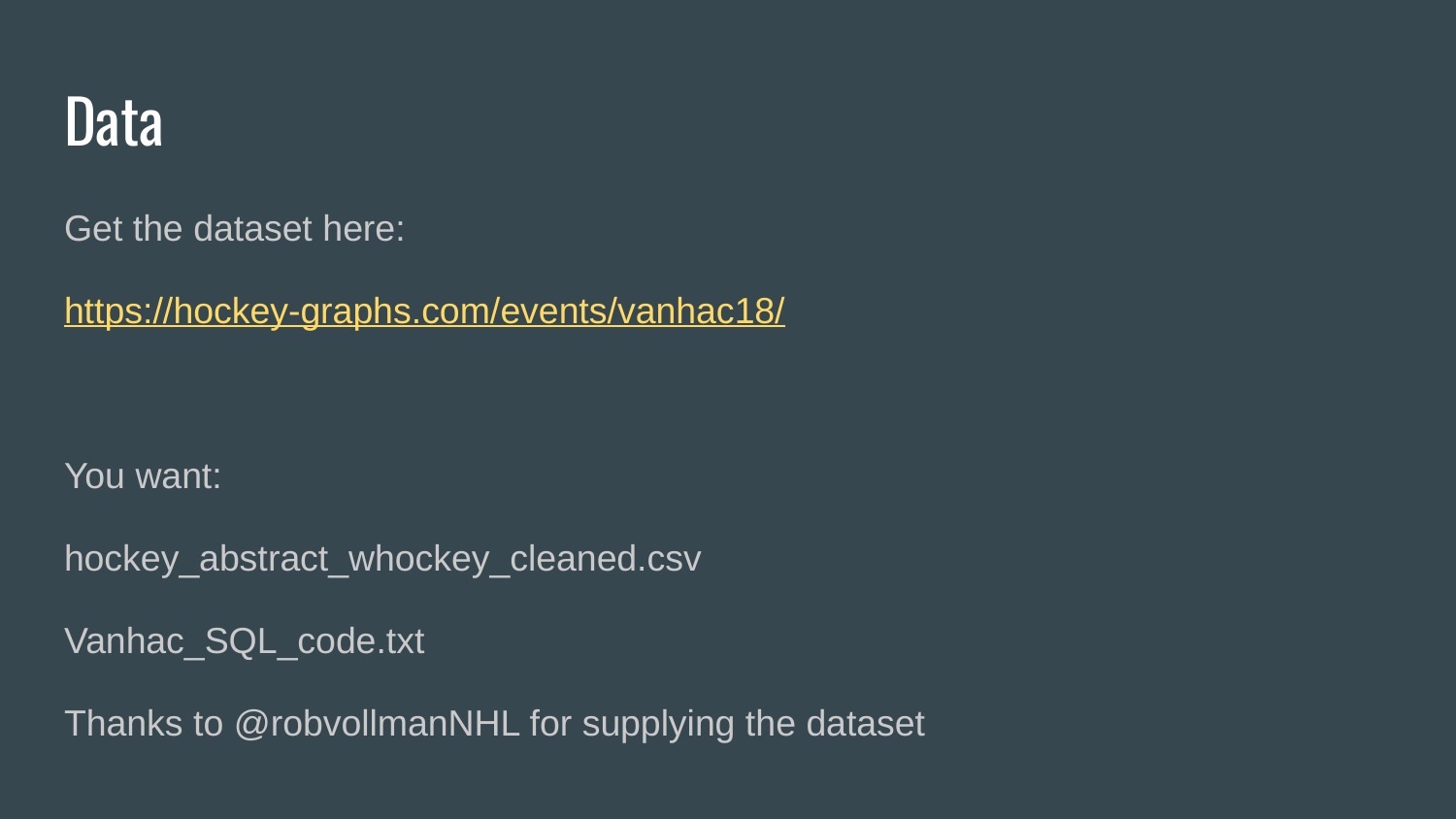

# Data
Get the dataset here:
https://hockey-graphs.com/events/vanhac18/

You want:
hockey_abstract_whockey_cleaned.csv
Vanhac_SQL_code.txt
Thanks to @robvollmanNHL for supplying the dataset